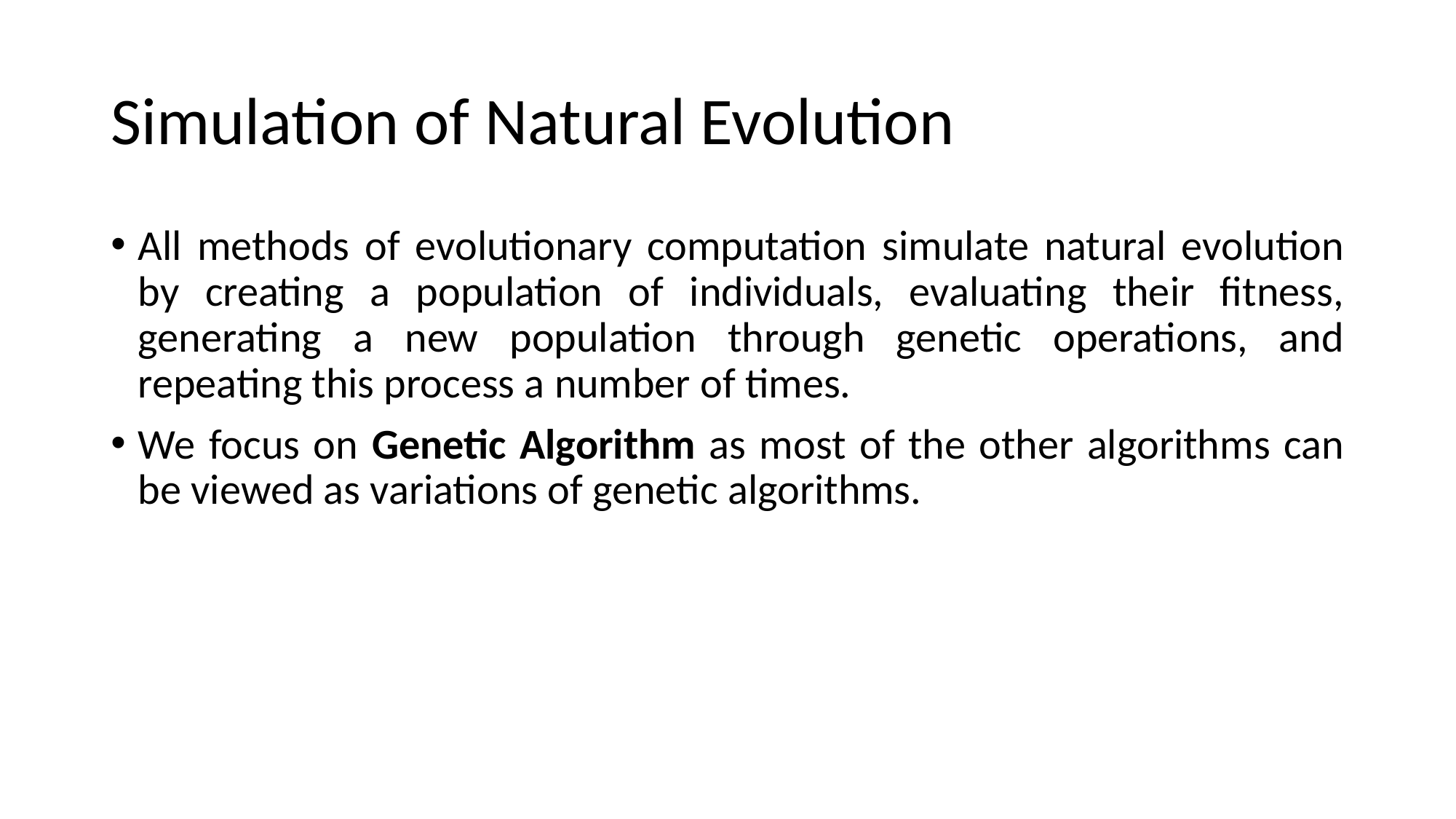

# Simulation of Natural Evolution
All methods of evolutionary computation simulate natural evolution by creating a population of individuals, evaluating their fitness, generating a new population through genetic operations, and repeating this process a number of times.
We focus on Genetic Algorithm as most of the other algorithms can be viewed as variations of genetic algorithms.